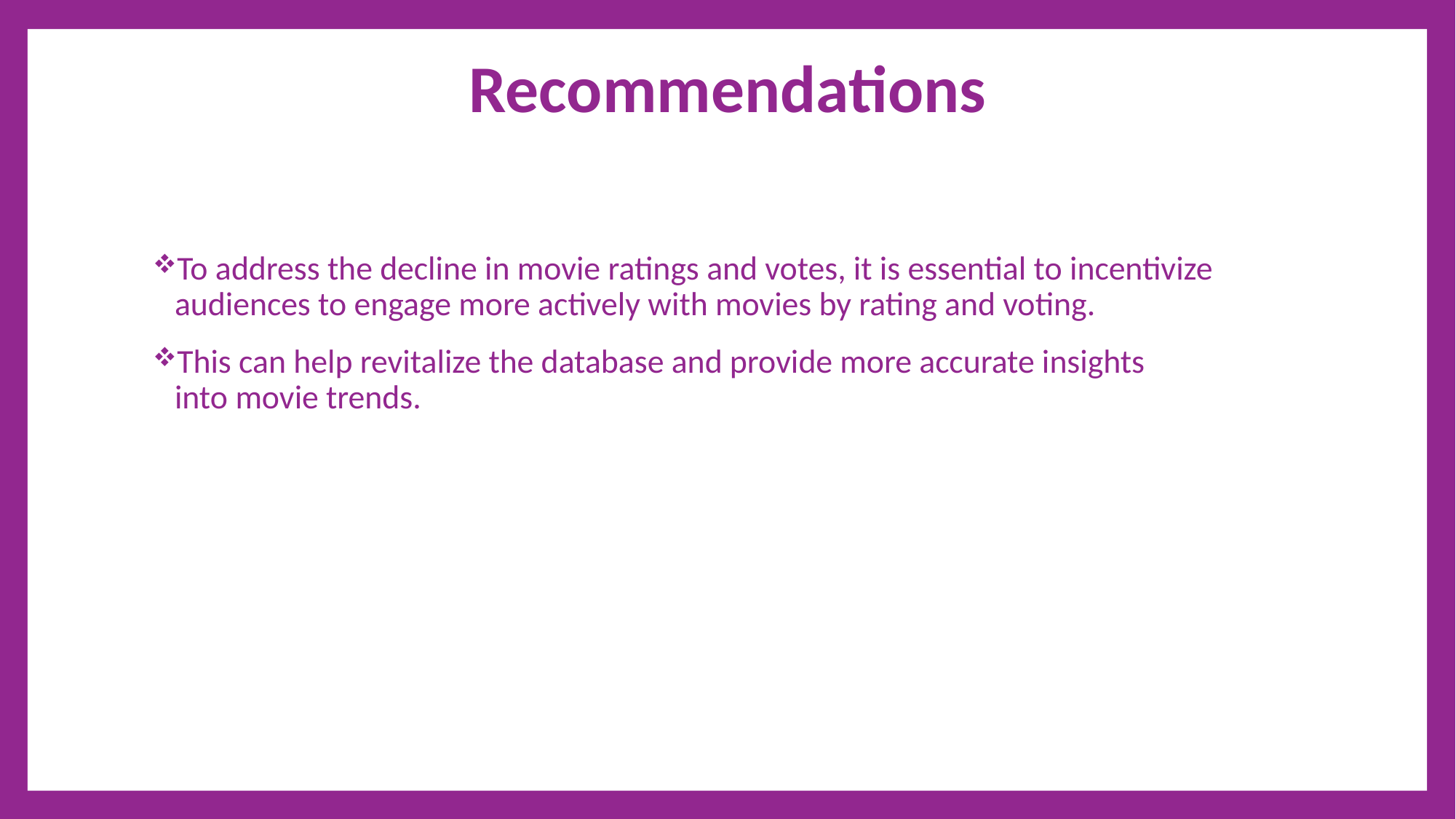

# Recommendations
To address the decline in movie ratings and votes, it is essential to incentivize audiences to engage more actively with movies by rating and voting.
This can help revitalize the database and provide more accurate insights into movie trends.